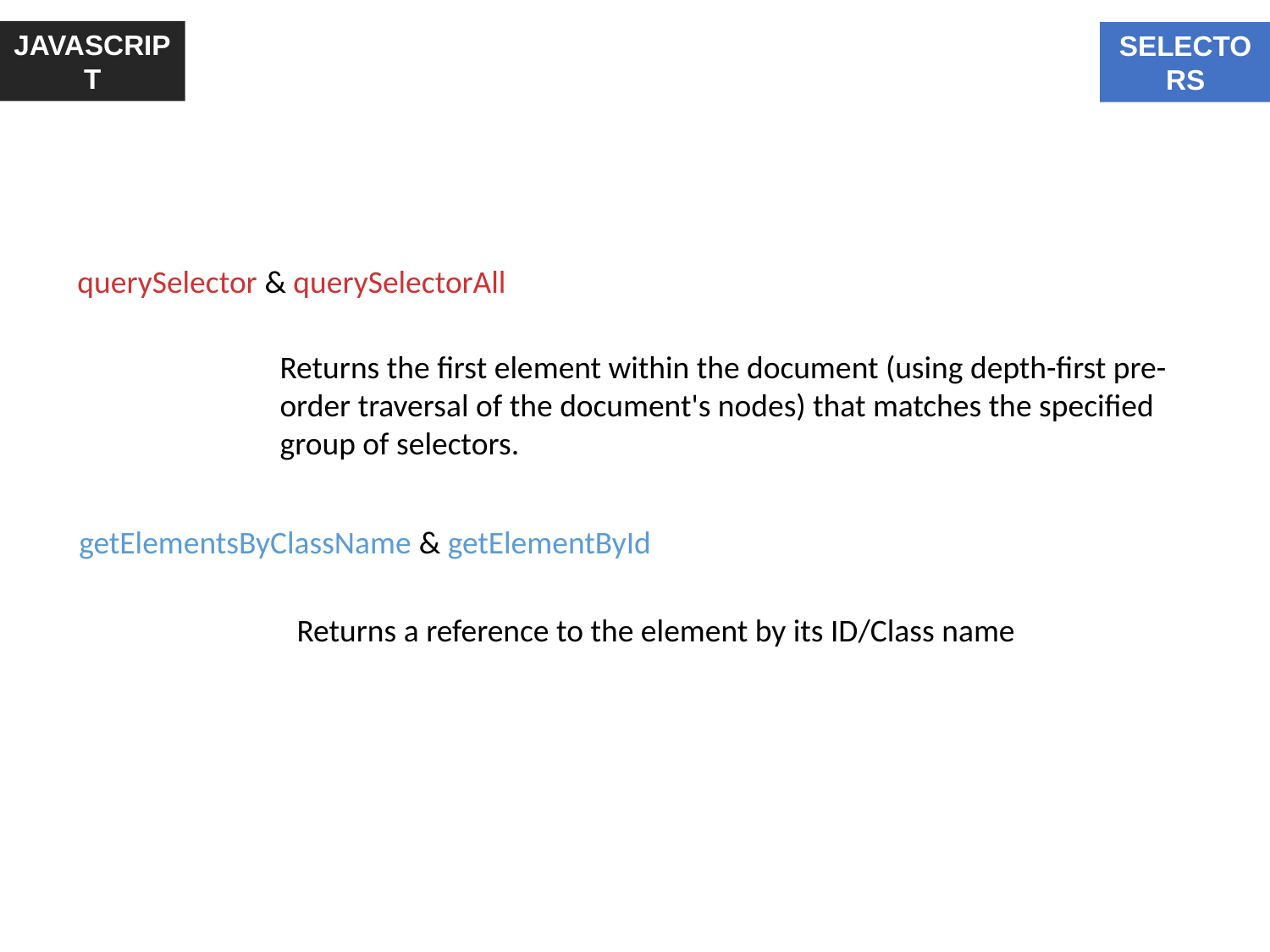

JAVASCRIPT
SELECTORS
querySelector & querySelectorAll
Returns the first element within the document (using depth-first pre-order traversal of the document's nodes) that matches the specified group of selectors.
getElementsByClassName & getElementById
Returns a reference to the element by its ID/Class name